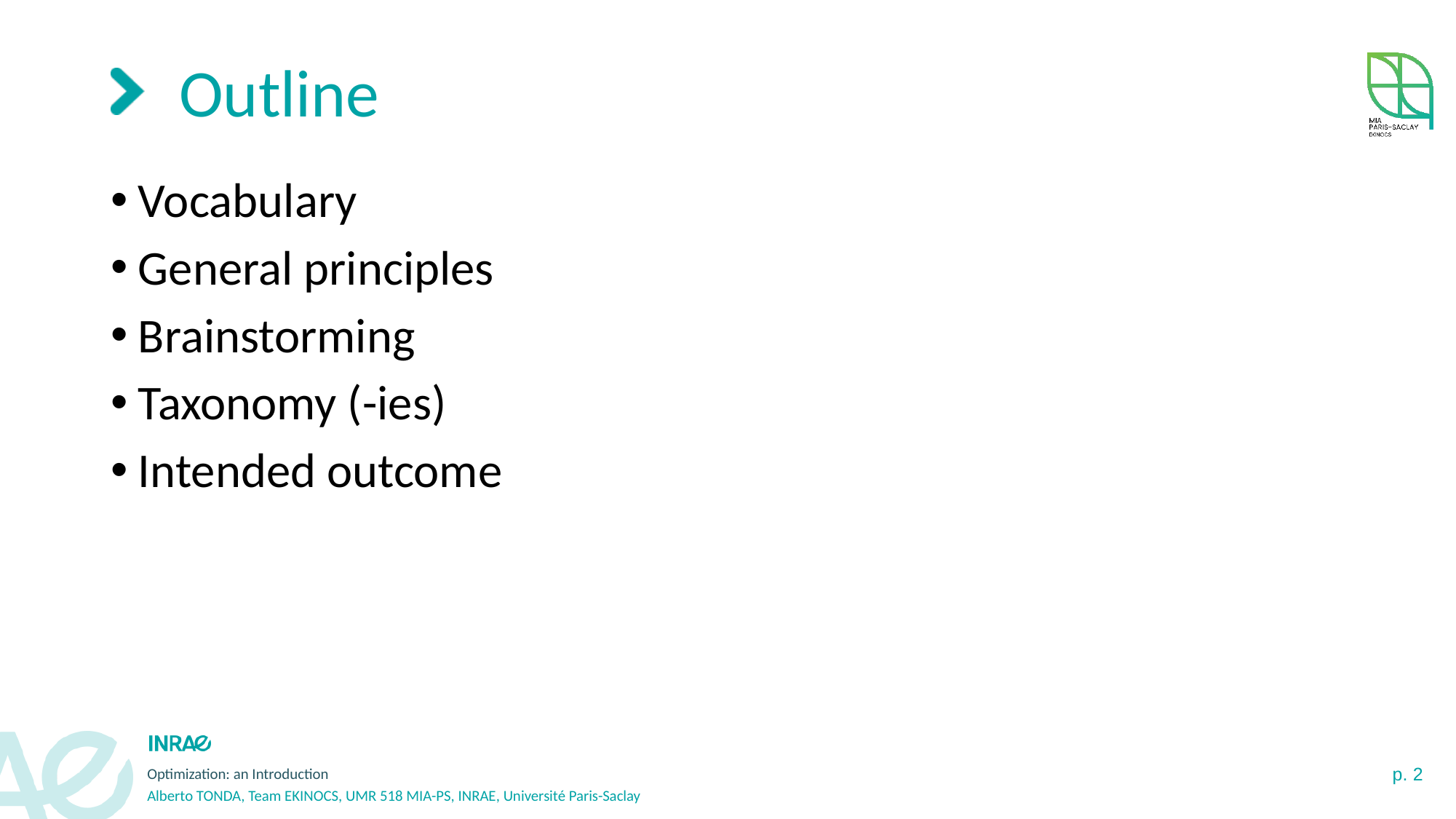

# Outline
Vocabulary
General principles
Brainstorming
Taxonomy (-ies)
Intended outcome